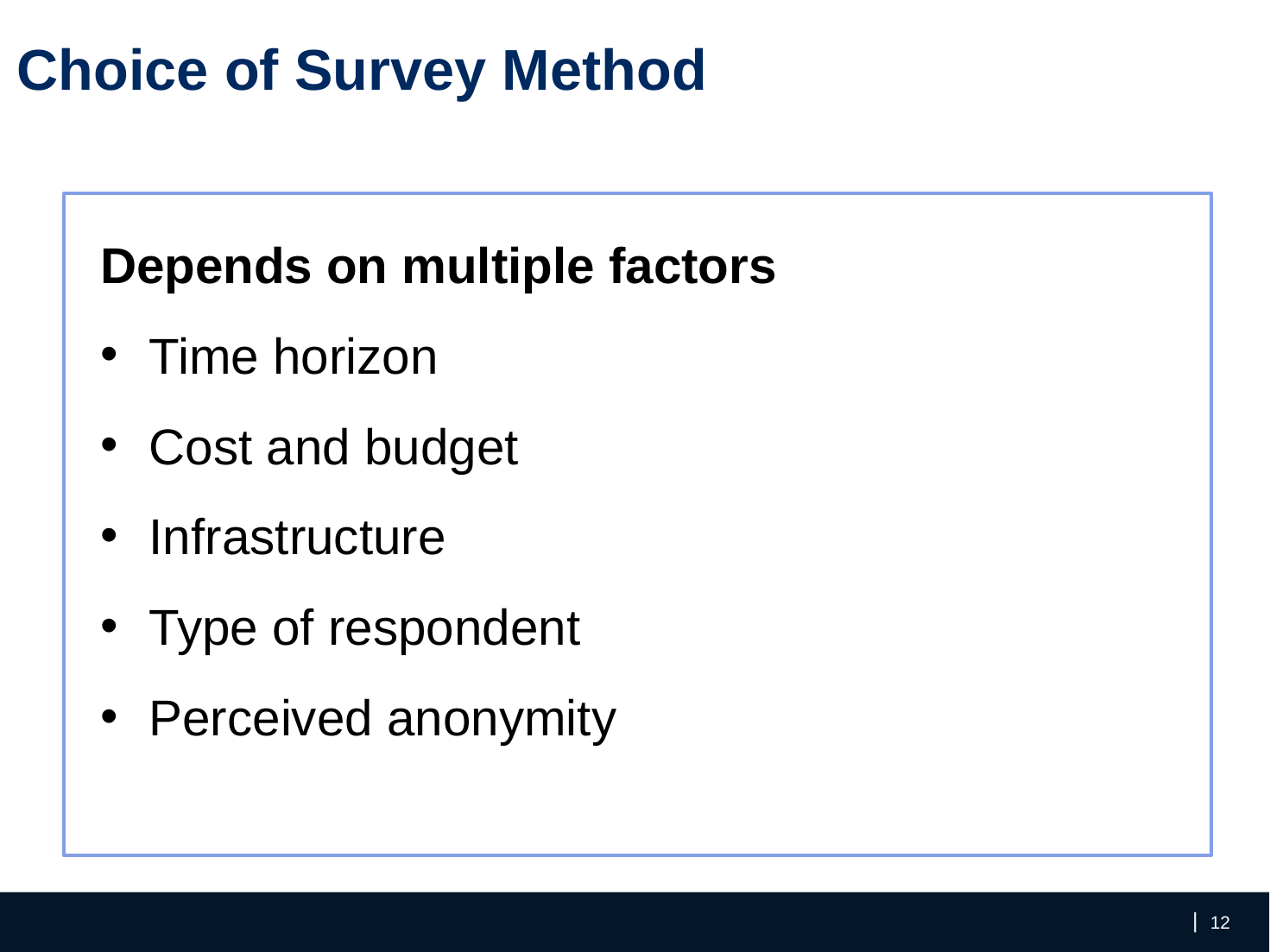

Choice of Survey Method

Depends on multiple factors
Time horizon
Cost and budget
Infrastructure
Type of respondent
Perceived anonymity
12